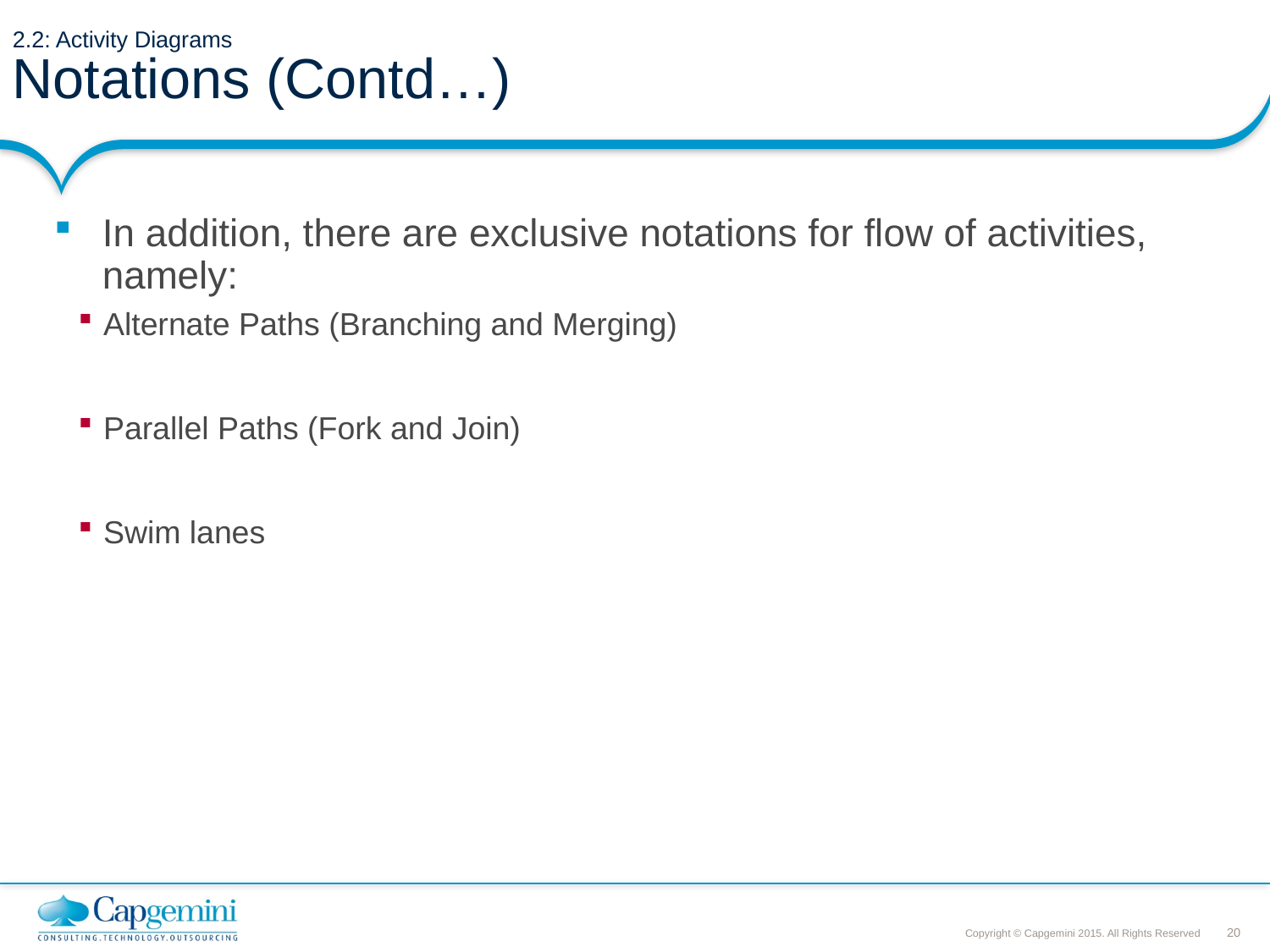

# 2.2: Activity Diagrams Notations (Contd…)
In addition, there are exclusive notations for flow of activities, namely:
Alternate Paths (Branching and Merging)

Parallel Paths (Fork and Join)

Swim lanes